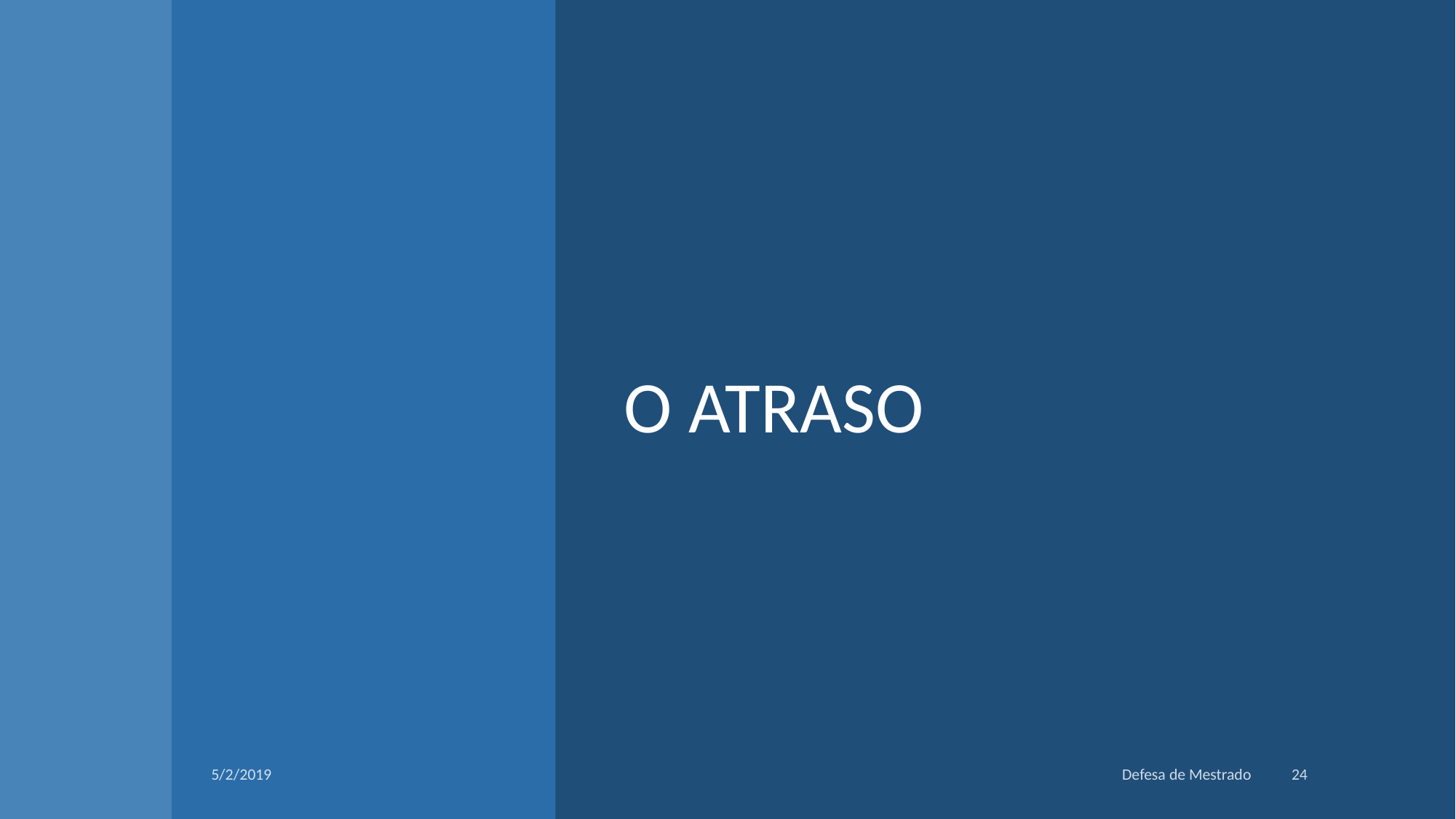

# O ATRASO
24
5/2/2019
Defesa de Mestrado